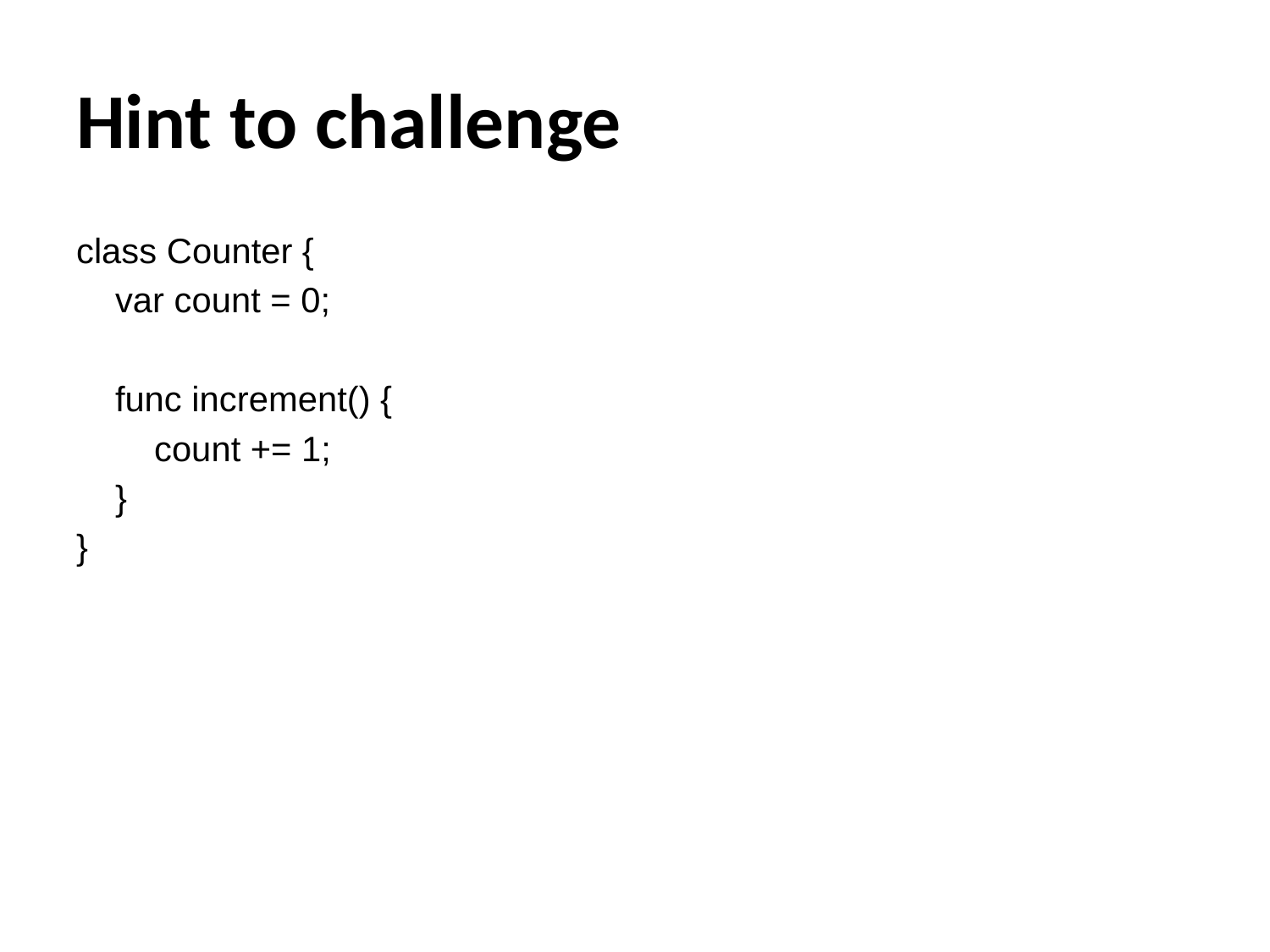

# Hint to challenge

class Counter {
    var count = 0;

    func increment() {
        count += 1;
    }
}